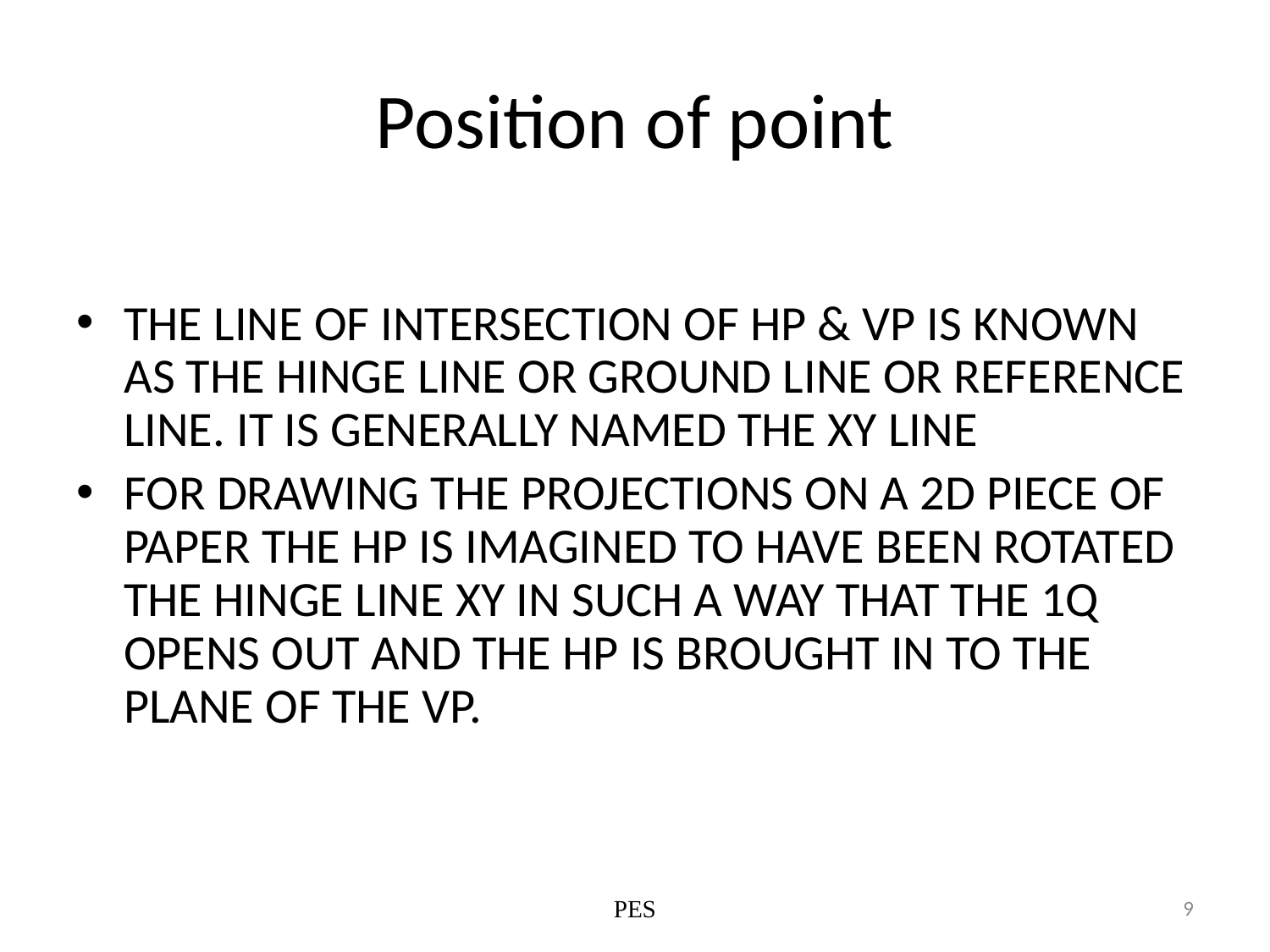

# Position of point

THE LINE OF INTERSECTION OF HP & VP IS KNOWN AS THE HINGE LINE OR GROUND LINE OR REFERENCE LINE. IT IS GENERALLY NAMED THE XY LINE
FOR DRAWING THE PROJECTIONS ON A 2D PIECE OF PAPER THE HP IS IMAGINED TO HAVE BEEN ROTATED THE HINGE LINE XY IN SUCH A WAY THAT THE 1Q OPENS OUT AND THE HP IS BROUGHT IN TO THE PLANE OF THE VP.

PES
9